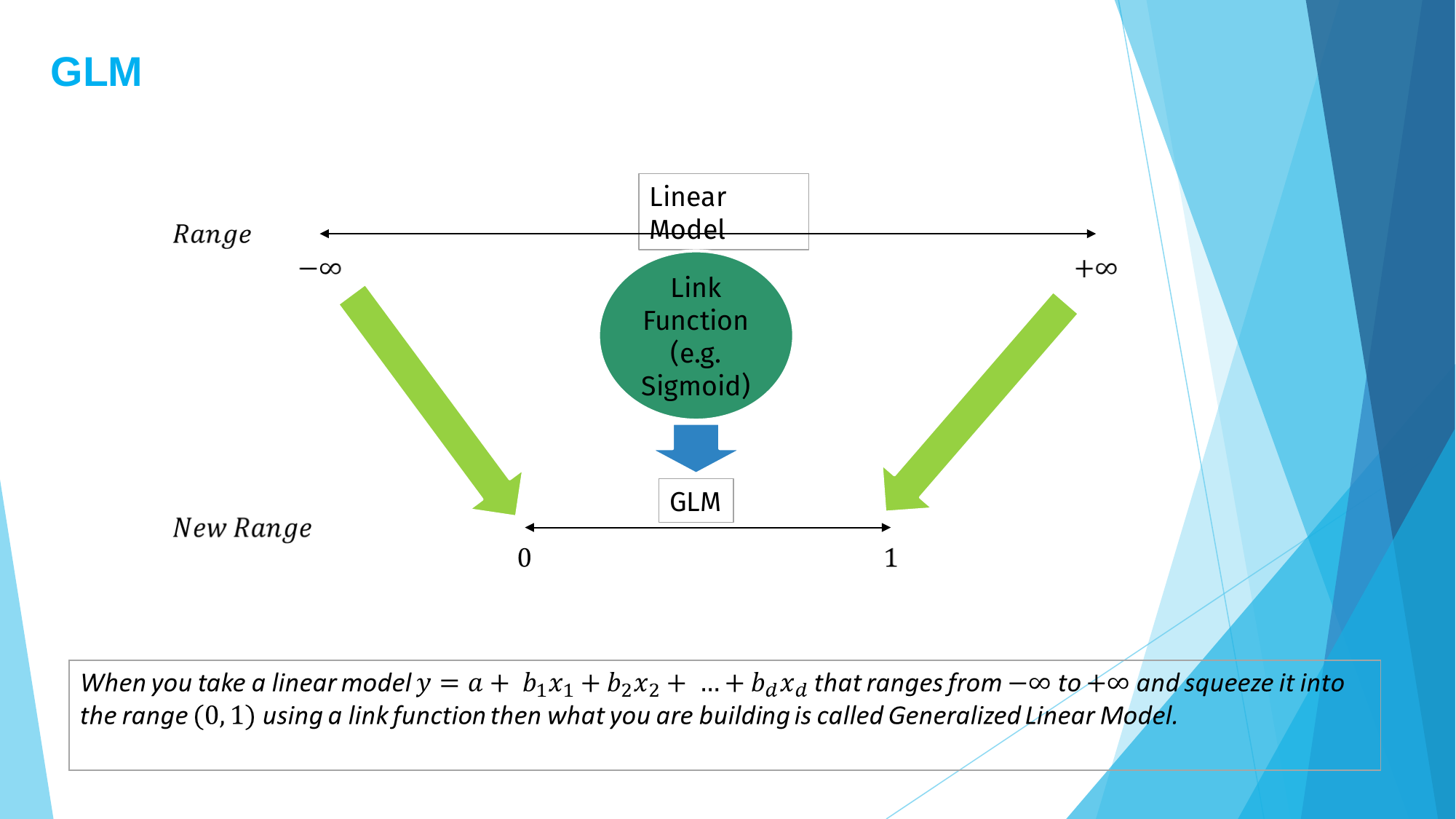

# GLM
Linear Model

Link Function (e.g. Sigmoid)

GLM